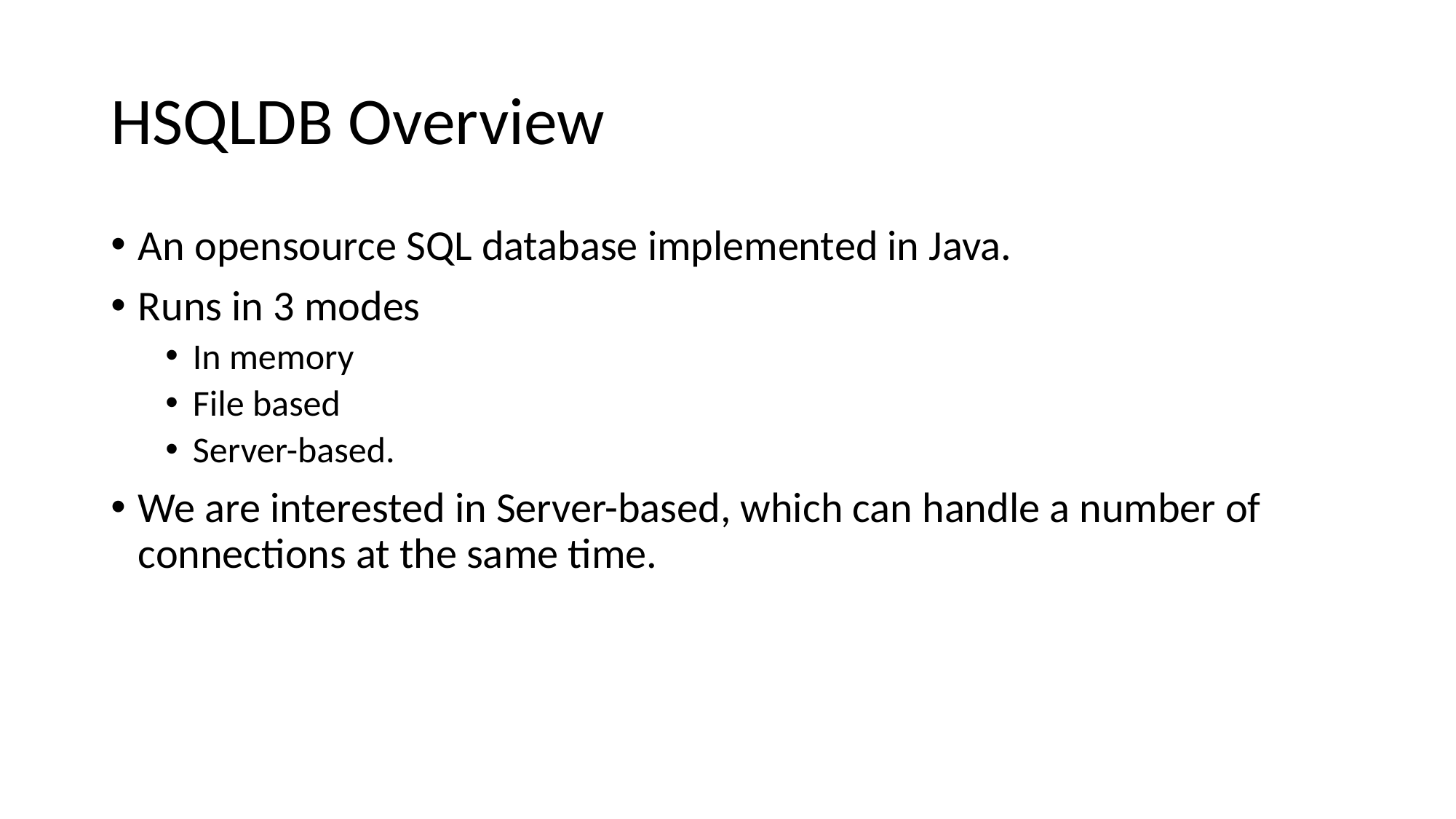

# HSQLDB Overview
An opensource SQL database implemented in Java.
Runs in 3 modes
In memory
File based
Server-based.
We are interested in Server-based, which can handle a number of connections at the same time.